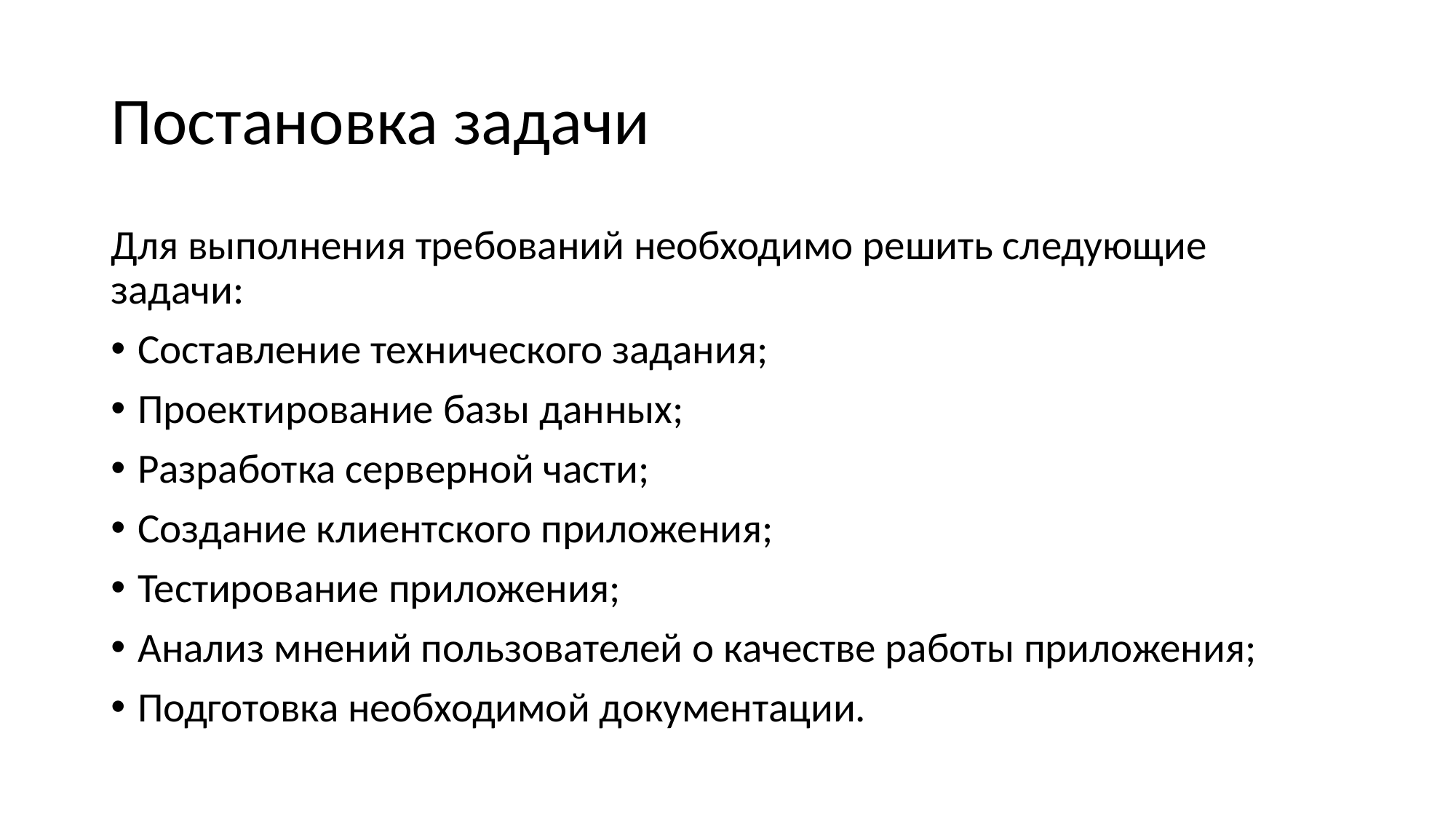

# Постановка задачи
Для выполнения требований необходимо решить следующие задачи:
Составление технического задания;
Проектирование базы данных;
Разработка серверной части;
Создание клиентского приложения;
Тестирование приложения;
Анализ мнений пользователей о качестве работы приложения;
Подготовка необходимой документации.